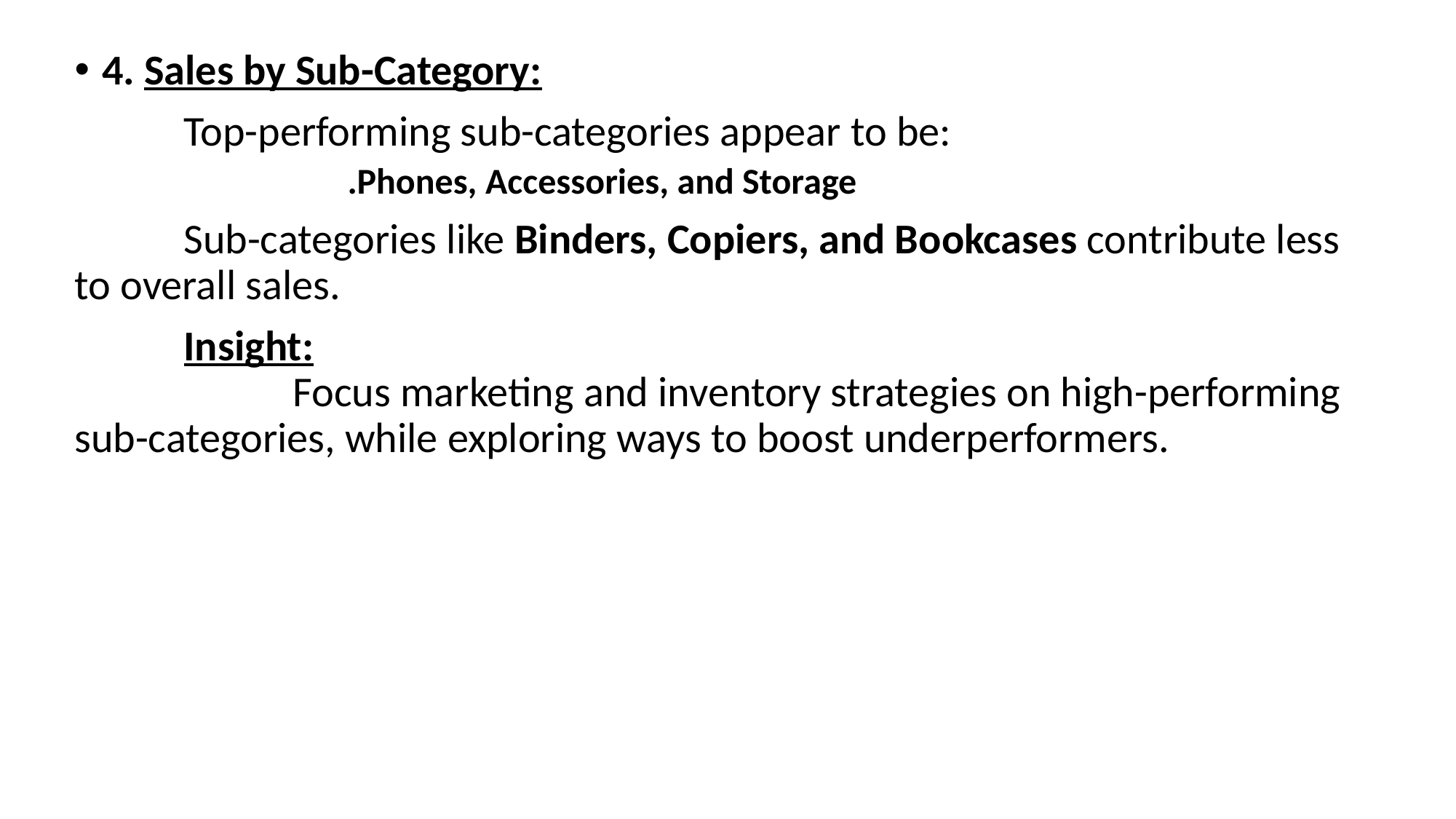

4. Sales by Sub-Category:
	Top-performing sub-categories appear to be:
		.Phones, Accessories, and Storage
	Sub-categories like Binders, Copiers, and Bookcases contribute less to overall sales.
	Insight:
		Focus marketing and inventory strategies on high-performing sub-categories, while exploring ways to boost underperformers.